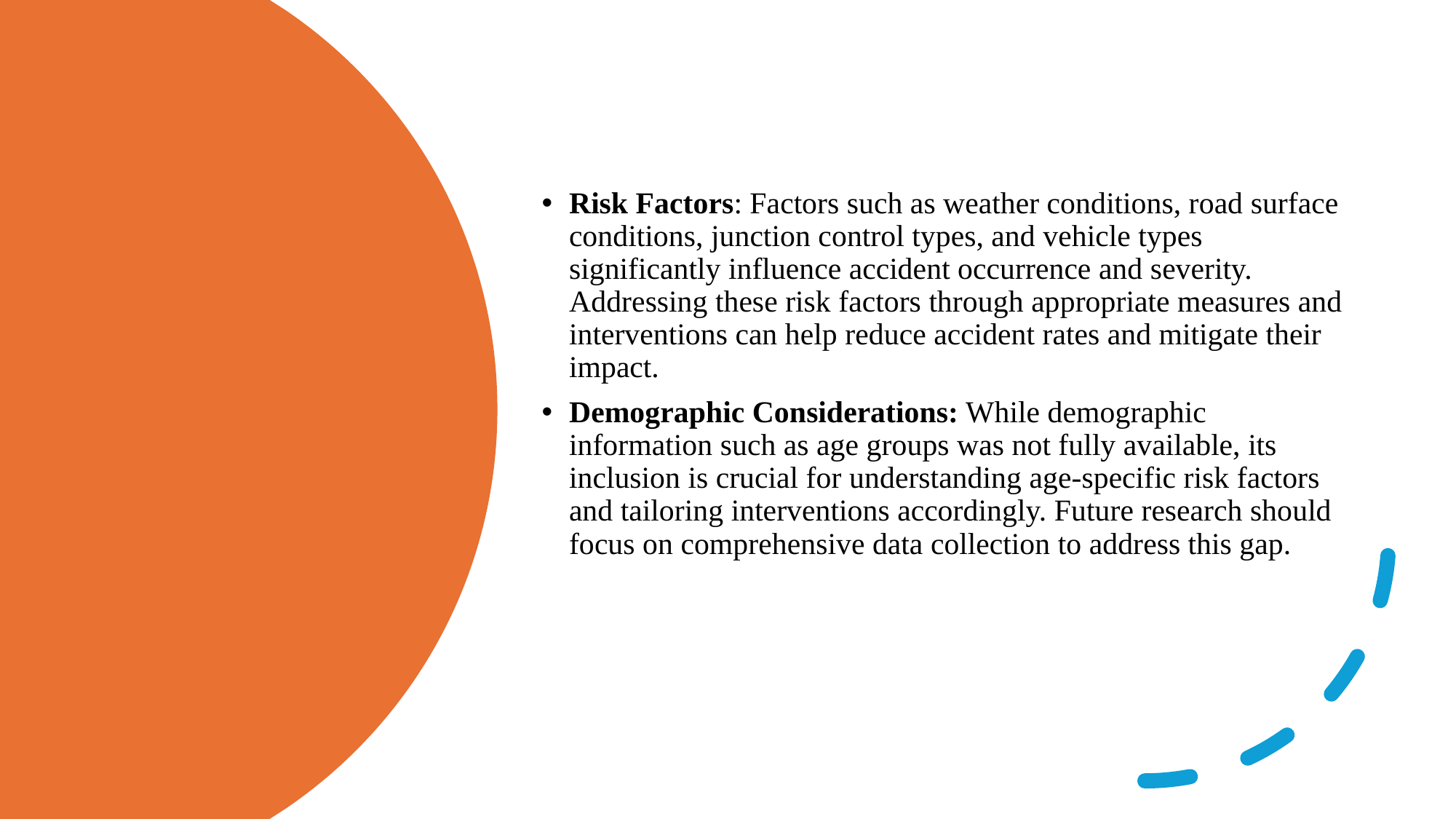

Risk Factors: Factors such as weather conditions, road surface conditions, junction control types, and vehicle types significantly influence accident occurrence and severity. Addressing these risk factors through appropriate measures and interventions can help reduce accident rates and mitigate their impact.
Demographic Considerations: While demographic information such as age groups was not fully available, its inclusion is crucial for understanding age-specific risk factors and tailoring interventions accordingly. Future research should focus on comprehensive data collection to address this gap.